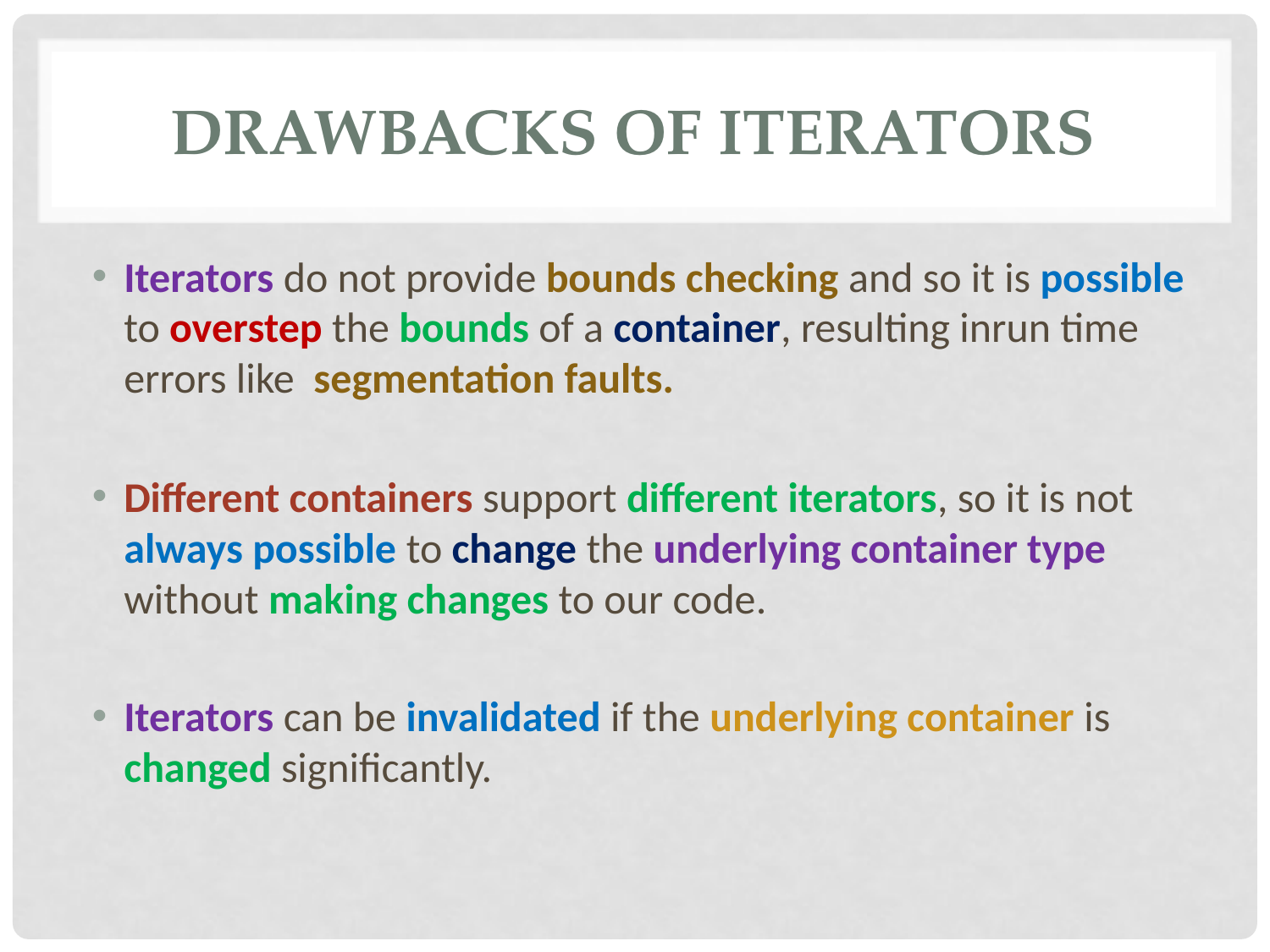

# Drawbacks of iterators
Iterators do not provide bounds checking and so it is possible to overstep the bounds of a container, resulting inrun time errors like  segmentation faults.

Different containers support different iterators, so it is not always possible to change the underlying container type without making changes to our code.

Iterators can be invalidated if the underlying container is changed significantly.